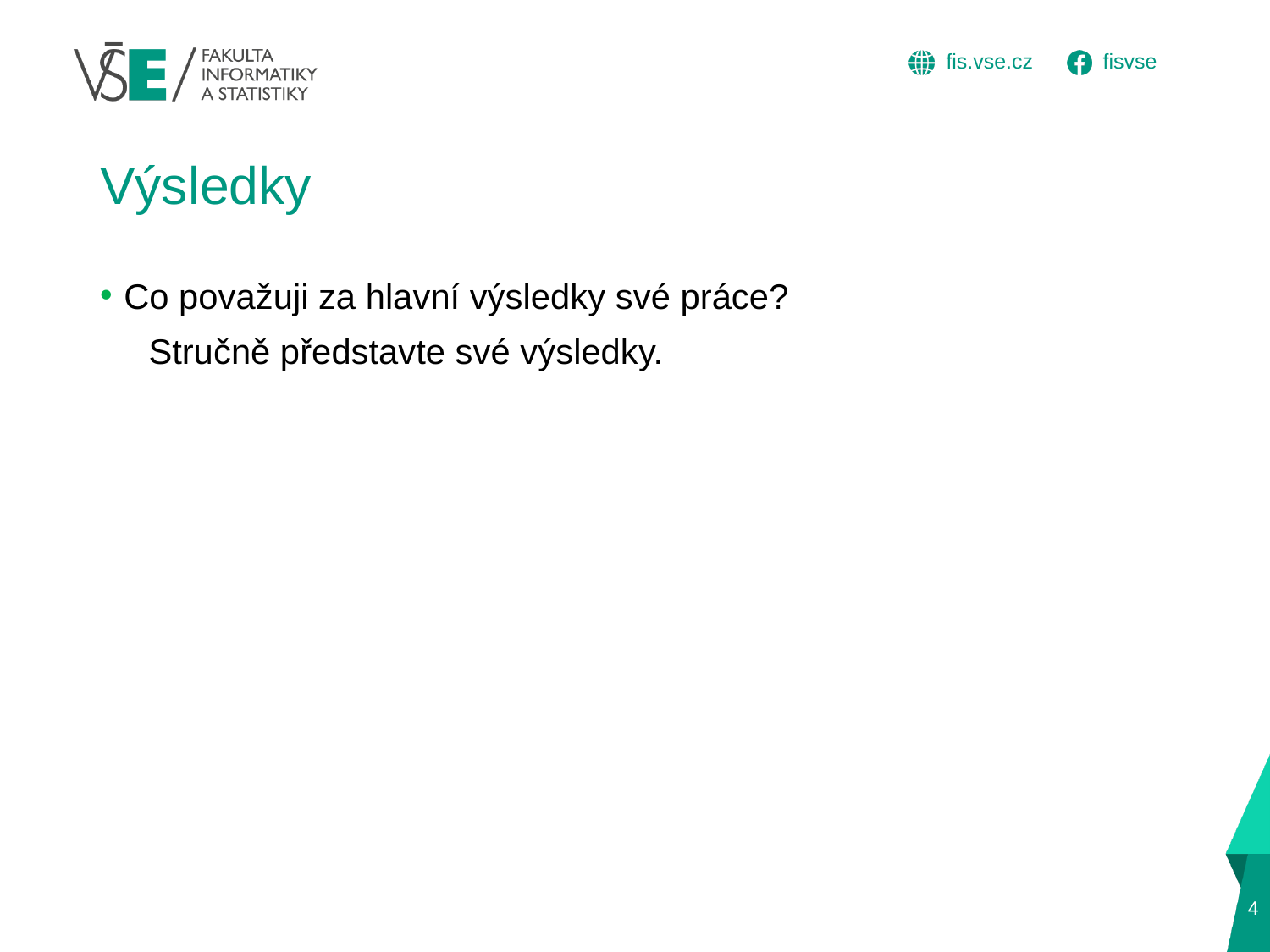

# Výsledky
Co považuji za hlavní výsledky své práce?
     Stručně představte své výsledky.